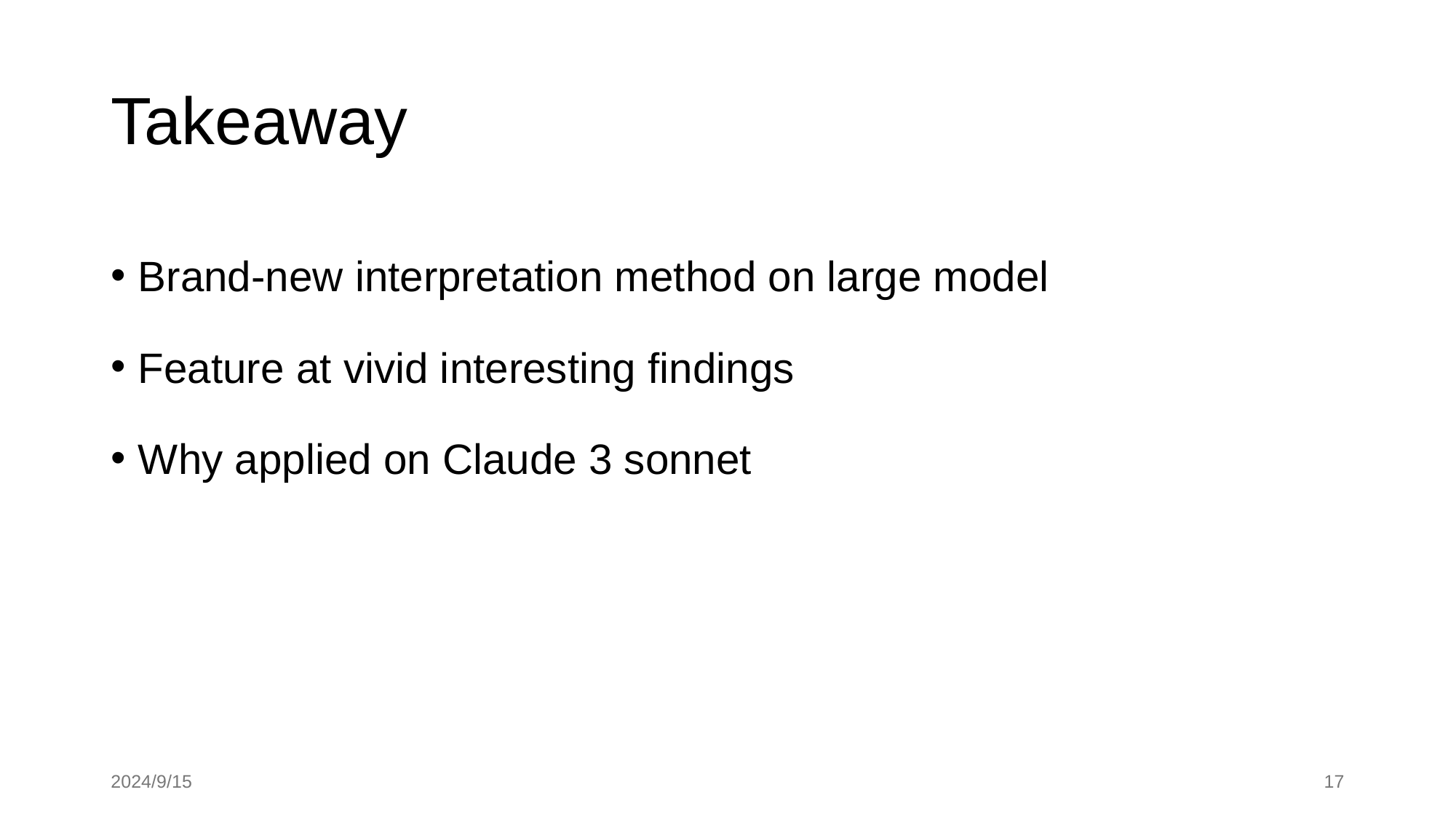

# Takeaway
Brand-new interpretation method on large model
Feature at vivid interesting findings
Why applied on Claude 3 sonnet

2024/9/15

17